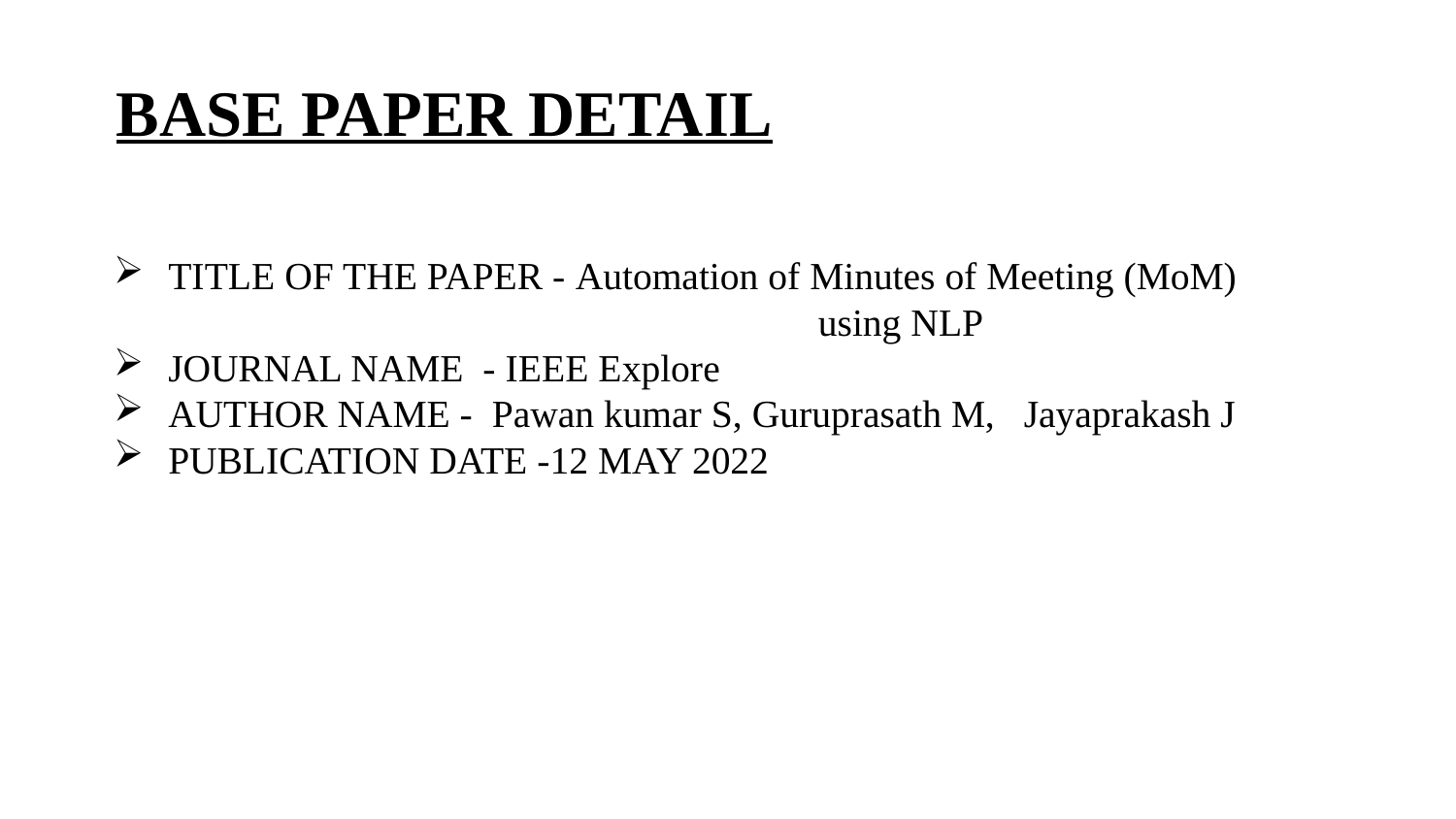

# BASE PAPER DETAIL
TITLE OF THE PAPER - Automation of Minutes of Meeting (MoM)                                    			       using NLP
JOURNAL NAME  - IEEE Explore
AUTHOR NAME -  Pawan kumar S, Guruprasath M,   Jayaprakash J
PUBLICATION DATE -12 MAY 2022